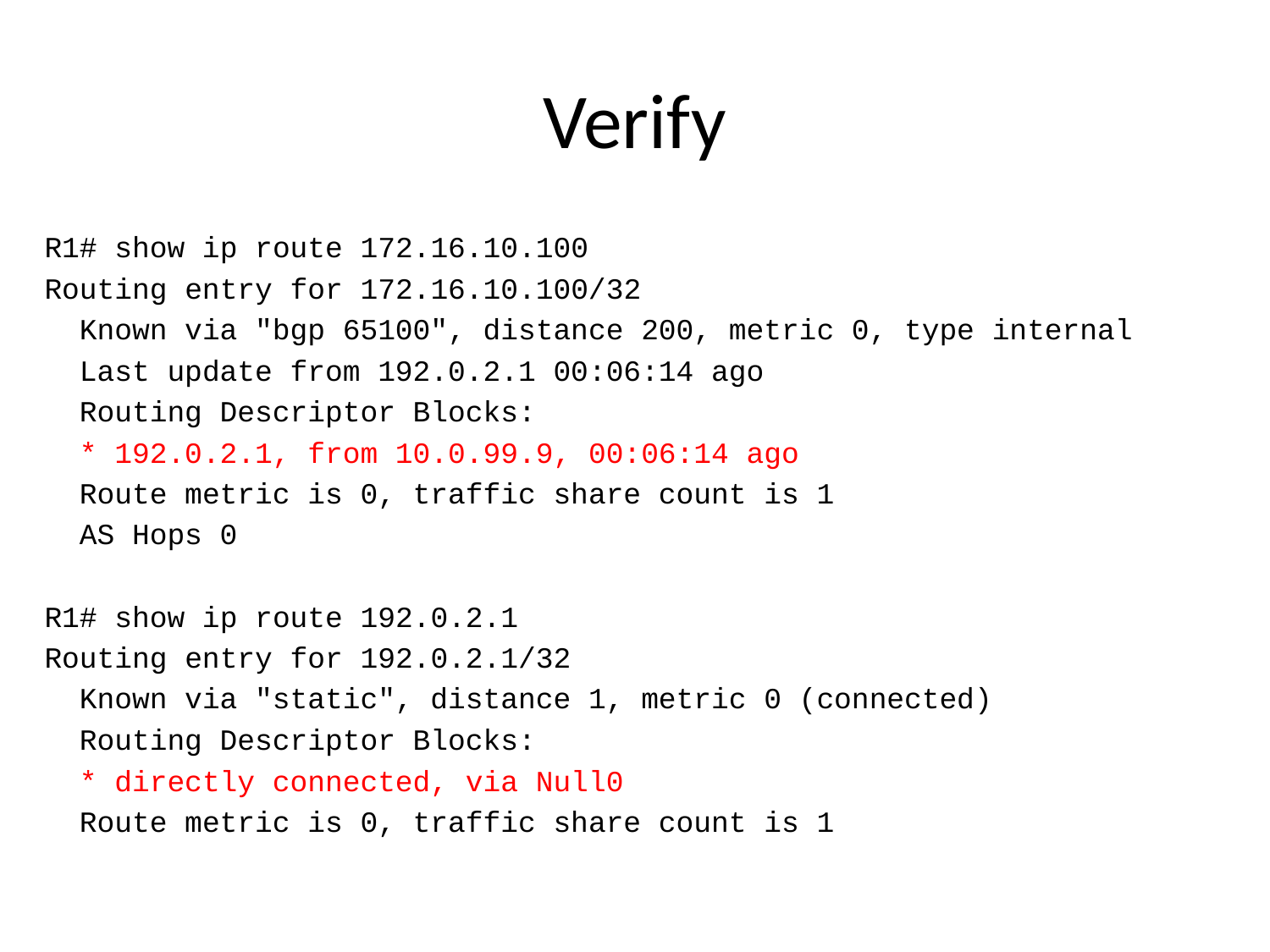

# Verify
R1# show ip route 172.16.10.100
Routing entry for 172.16.10.100/32
  Known via "bgp 65100", distance 200, metric 0, type internal
  Last update from 192.0.2.1 00:06:14 ago
  Routing Descriptor Blocks:
  * 192.0.2.1, from 10.0.99.9, 00:06:14 ago
  Route metric is 0, traffic share count is 1
  AS Hops 0

R1# show ip route 192.0.2.1
Routing entry for 192.0.2.1/32
  Known via "static", distance 1, metric 0 (connected)
  Routing Descriptor Blocks:
  * directly connected, via Null0
  Route metric is 0, traffic share count is 1